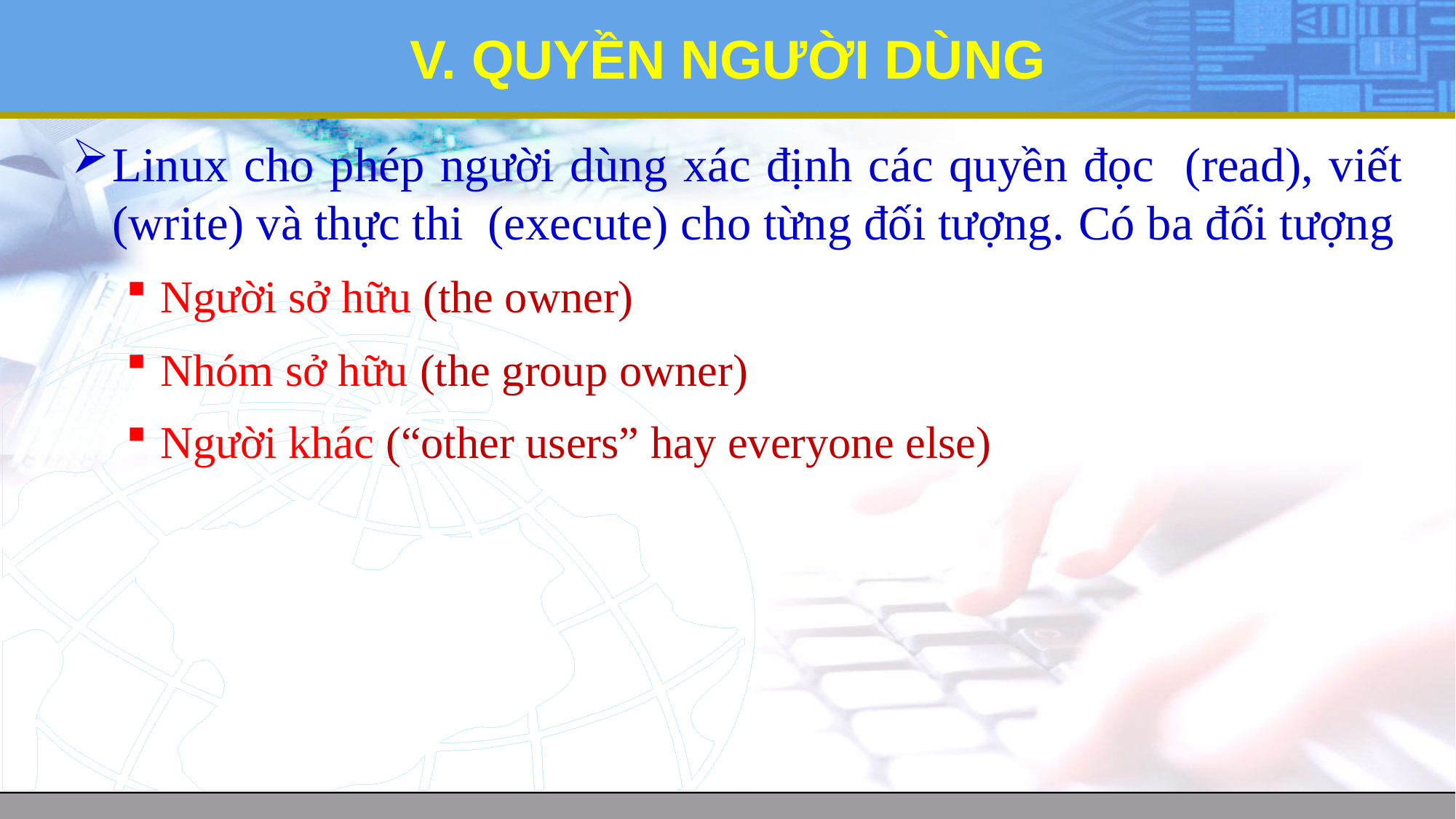

# V. QUYỀN NGƯỜI DÙNG
Linux cho phép người dùng xác định các quyền đọc  (read), viết  (write) và thực thi  (execute) cho từng đối tượng. Có ba đối tượng
Người sở hữu (the owner)
Nhóm sở hữu (the group owner)
Người khác (“other users” hay everyone else)